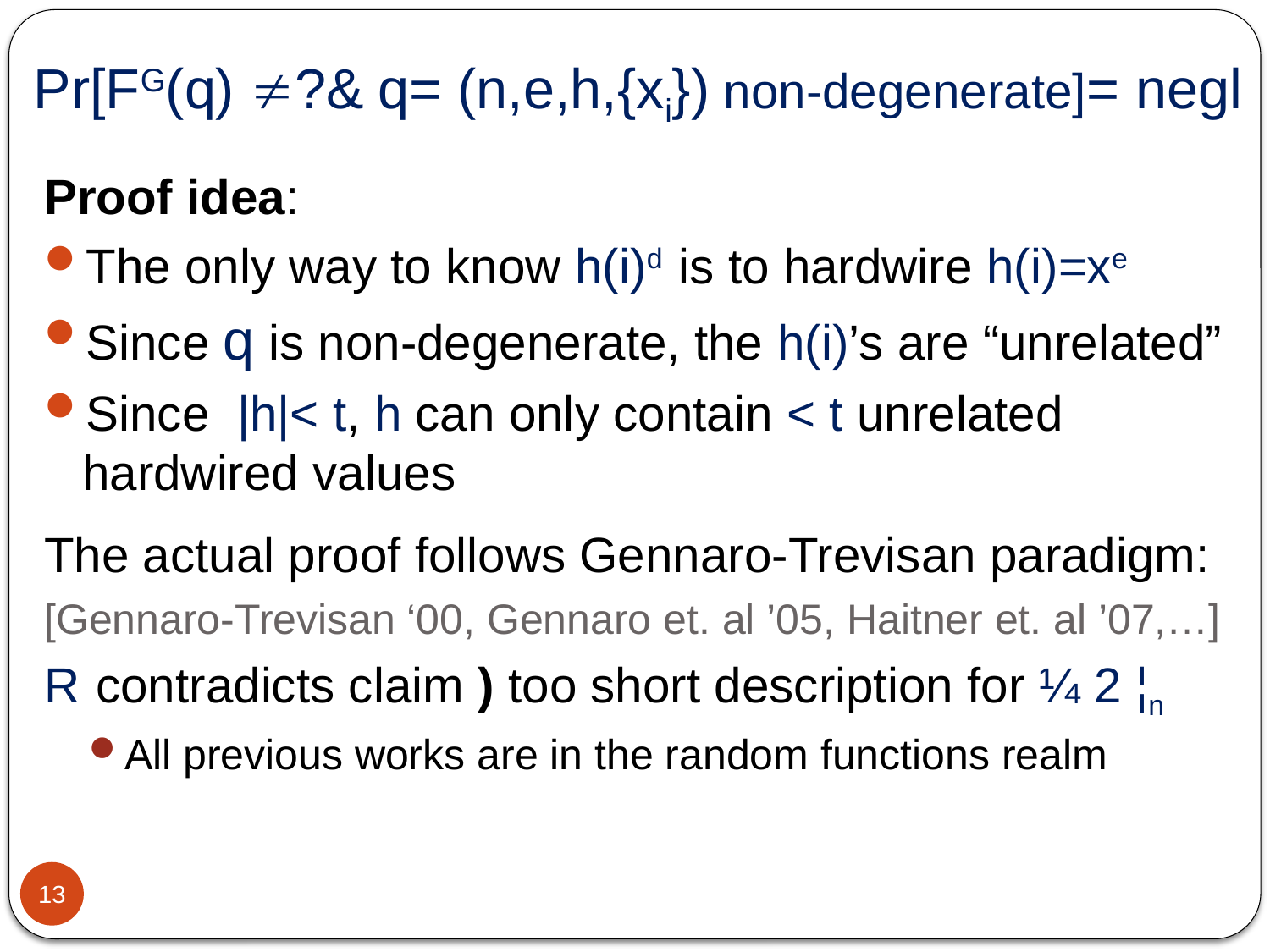

# Pr[FG(q) ≠?& q= (n,e,h,{xi}) non-degenerate]= negl
Proof idea:
The only way to know h(i)d  is to hardwire h(i)=xe
Since q is non-degenerate, the h(i)’s are “unrelated”
Since  |h|< t, h can only contain < t unrelated hardwired values

The actual proof follows Gennaro-Trevisan paradigm:
[Gennaro-Trevisan ‘00, Gennaro et. al ’05, Haitner et. al ’07,…]
R  contradicts claim ) too short description for ¼ 2 ¦n
All previous works are in the random functions realm
13